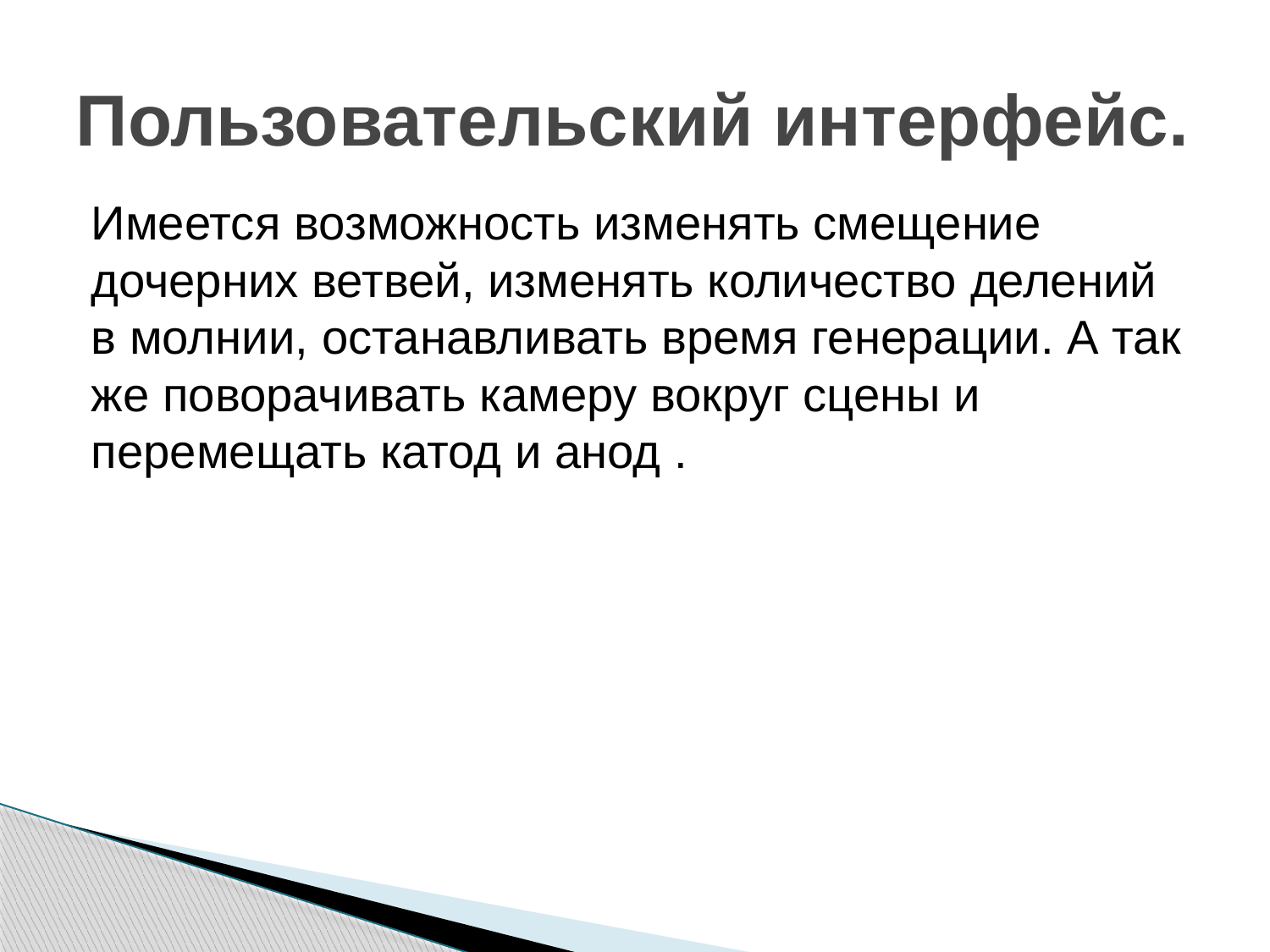

# Пользовательский интерфейс.
Имеется возможность изменять смещение дочерних ветвей, изменять количество делений в молнии, останавливать время генерации. А так же поворачивать камеру вокруг сцены и перемещать катод и анод .